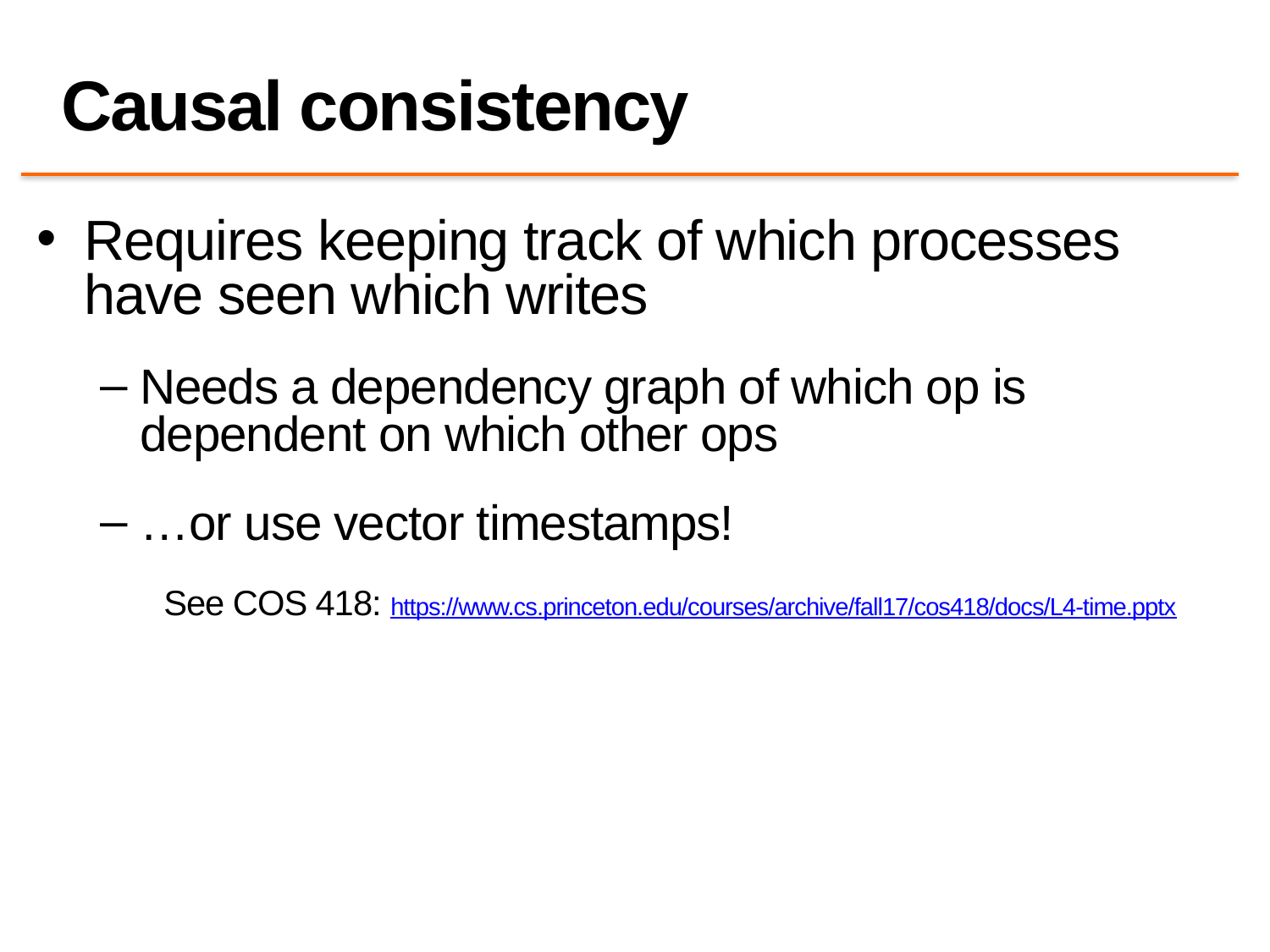

# Causal consistency
Requires keeping track of which processes have seen which writes
Needs a dependency graph of which op is dependent on which other ops
…or use vector timestamps!
See COS 418: https://www.cs.princeton.edu/courses/archive/fall17/cos418/docs/L4-time.pptx